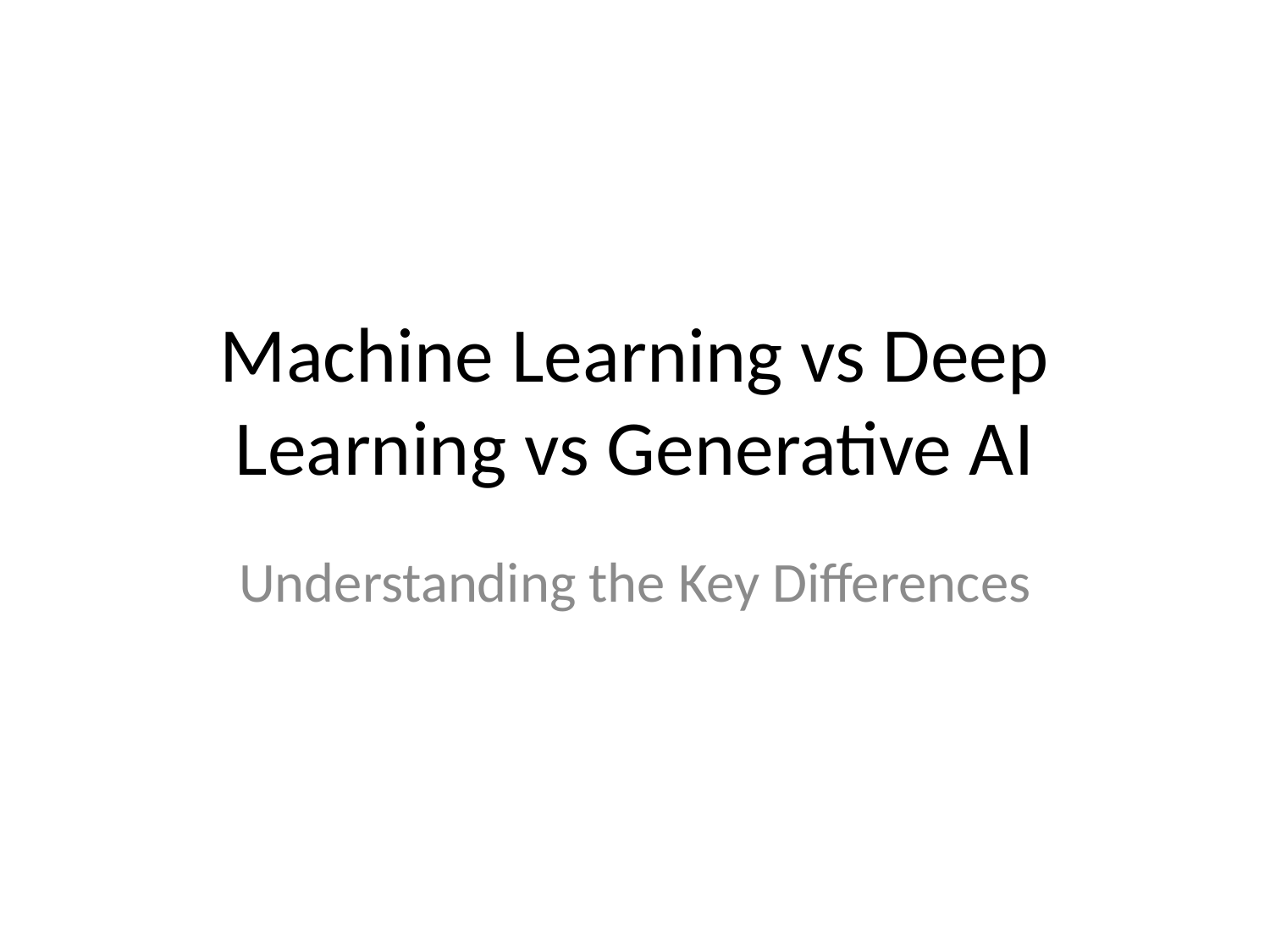

# Machine Learning vs Deep Learning vs Generative AI
Understanding the Key Differences